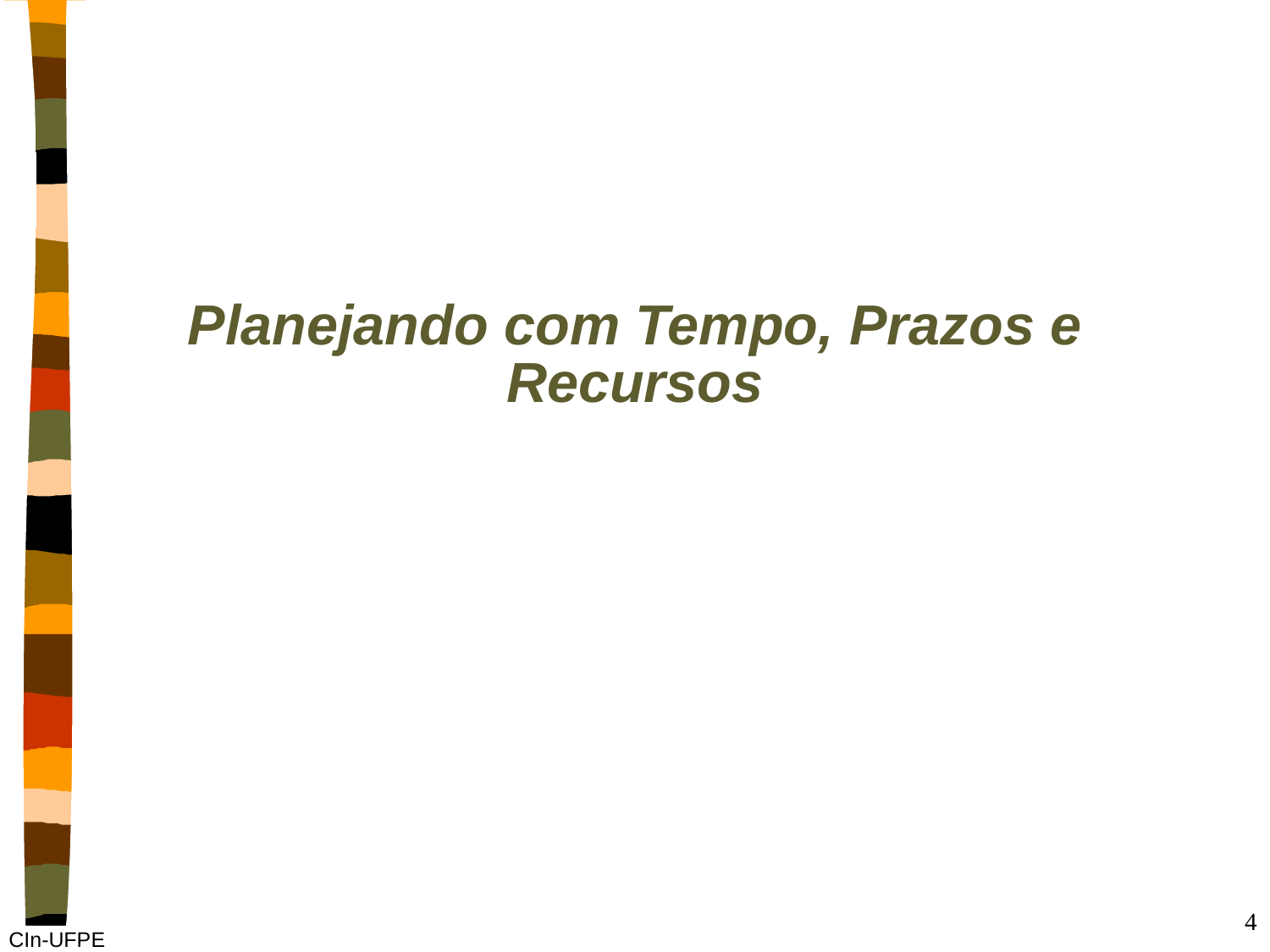

# Planejando com Tempo, Prazos e Recursos

4